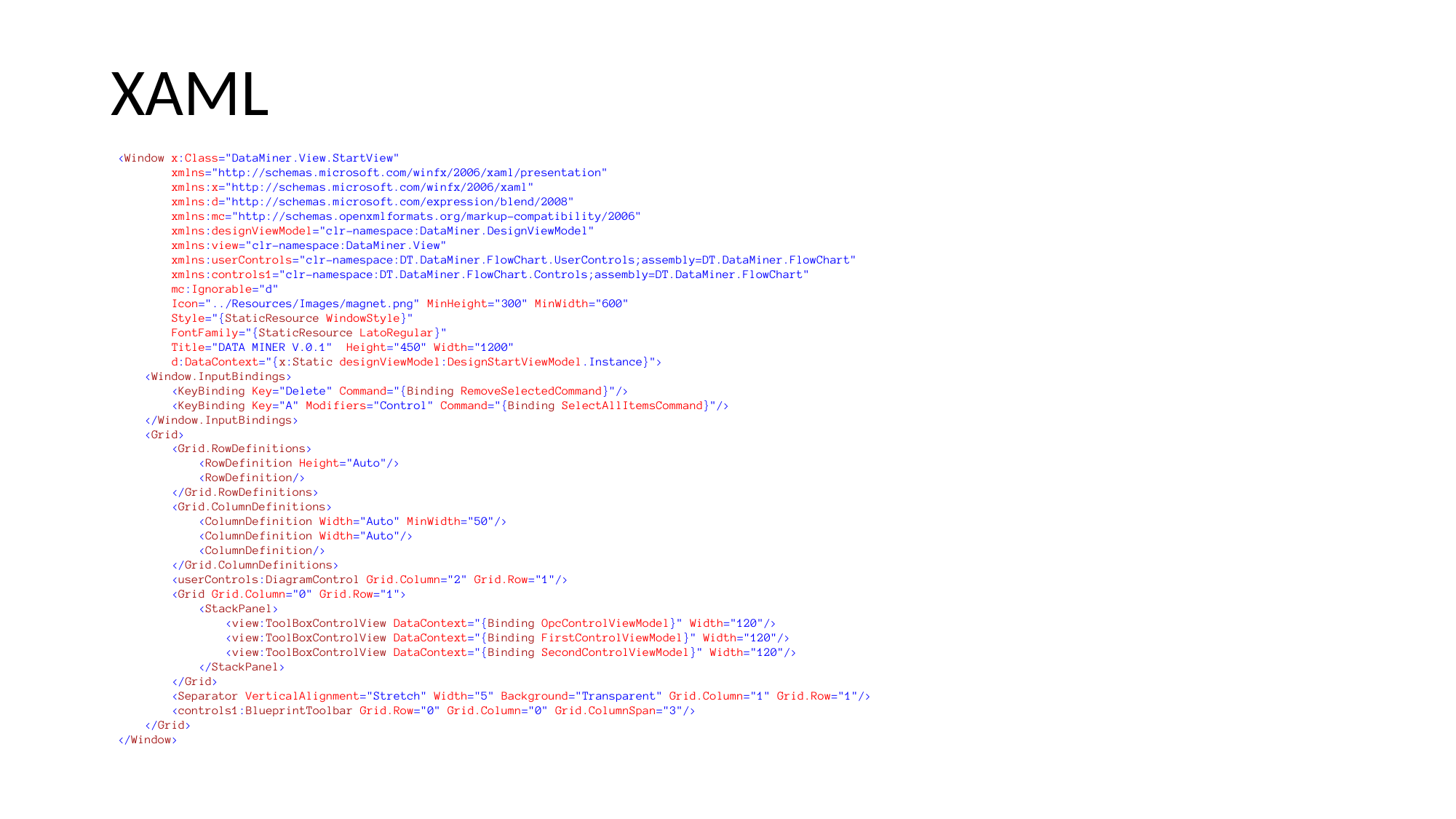

# XAML
<Window x:Class="DataMiner.View.StartView"
        xmlns="http://schemas.microsoft.com/winfx/2006/xaml/presentation"
        xmlns:x="http://schemas.microsoft.com/winfx/2006/xaml"
        xmlns:d="http://schemas.microsoft.com/expression/blend/2008"
        xmlns:mc="http://schemas.openxmlformats.org/markup-compatibility/2006"
        xmlns:designViewModel="clr-namespace:DataMiner.DesignViewModel"
        xmlns:view="clr-namespace:DataMiner.View"
        xmlns:userControls="clr-namespace:DT.DataMiner.FlowChart.UserControls;assembly=DT.DataMiner.FlowChart"
        xmlns:controls1="clr-namespace:DT.DataMiner.FlowChart.Controls;assembly=DT.DataMiner.FlowChart"
        mc:Ignorable="d"
        Icon="../Resources/Images/magnet.png" MinHeight="300" MinWidth="600"
        Style="{StaticResource WindowStyle}"
        FontFamily="{StaticResource LatoRegular}"
        Title="DATA MINER V.0.1"  Height="450" Width="1200"
        d:DataContext="{x:Static designViewModel:DesignStartViewModel.Instance}">
    <Window.InputBindings>
        <KeyBinding Key="Delete" Command="{Binding RemoveSelectedCommand}"/>
        <KeyBinding Key="A" Modifiers="Control" Command="{Binding SelectAllItemsCommand}"/>
    </Window.InputBindings>
    <Grid>
        <Grid.RowDefinitions>
            <RowDefinition Height="Auto"/>
            <RowDefinition/>
        </Grid.RowDefinitions>
        <Grid.ColumnDefinitions>
            <ColumnDefinition Width="Auto" MinWidth="50"/>
            <ColumnDefinition Width="Auto"/>
            <ColumnDefinition/>
        </Grid.ColumnDefinitions>
        <userControls:DiagramControl Grid.Column="2" Grid.Row="1"/>
        <Grid Grid.Column="0" Grid.Row="1">
            <StackPanel>
                <view:ToolBoxControlView DataContext="{Binding OpcControlViewModel}" Width="120"/>
                <view:ToolBoxControlView DataContext="{Binding FirstControlViewModel}" Width="120"/>
                <view:ToolBoxControlView DataContext="{Binding SecondControlViewModel}" Width="120"/>
            </StackPanel>
        </Grid>
        <Separator VerticalAlignment="Stretch" Width="5" Background="Transparent" Grid.Column="1" Grid.Row="1"/>
        <controls1:BlueprintToolbar Grid.Row="0" Grid.Column="0" Grid.ColumnSpan="3"/>
    </Grid>
</Window>